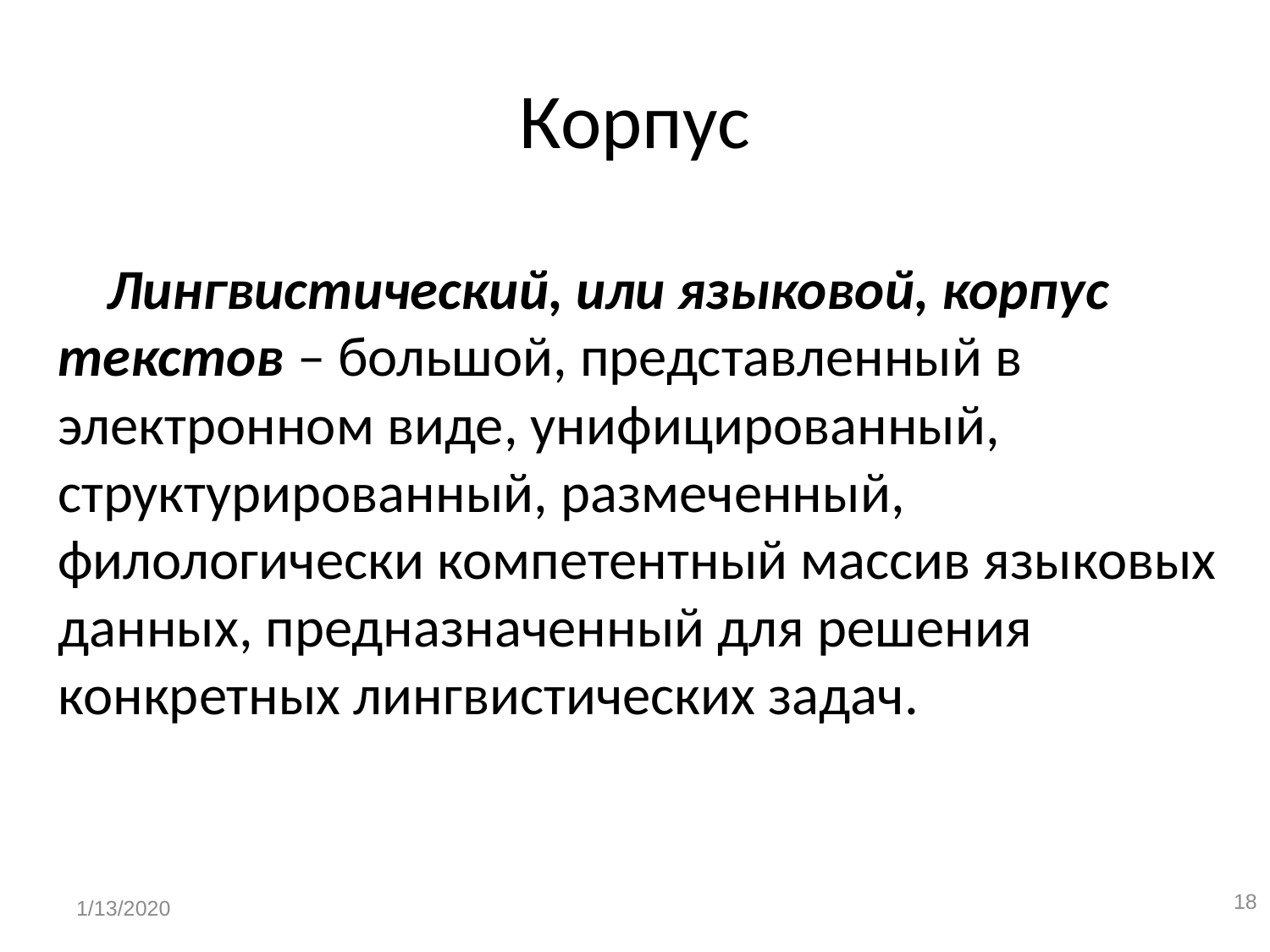

# Корпус
Лингвистический, или языковой, корпус текстов – большой, представленный в электронном виде, унифицированный, структурированный, размеченный, филологически компетентный массив языковых данных, предназначенный для решения конкретных лингвистических задач.
18
1/13/2020